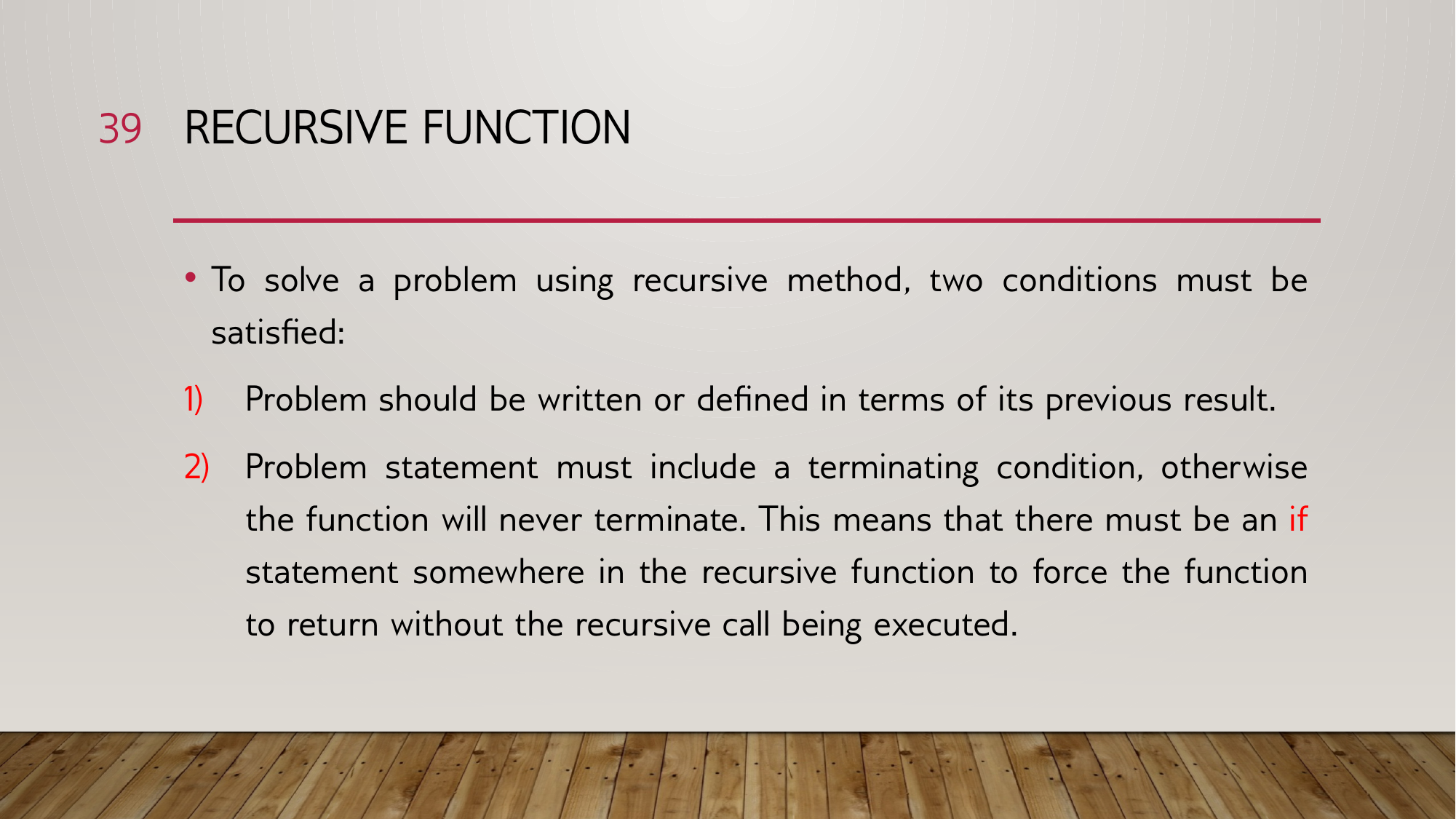

39
# Recursive function
To solve a problem using recursive method, two conditions must be satisfied:
Problem should be written or defined in terms of its previous result.
Problem statement must include a terminating condition, otherwise the function will never terminate. This means that there must be an if statement somewhere in the recursive function to force the function to return without the recursive call being executed.